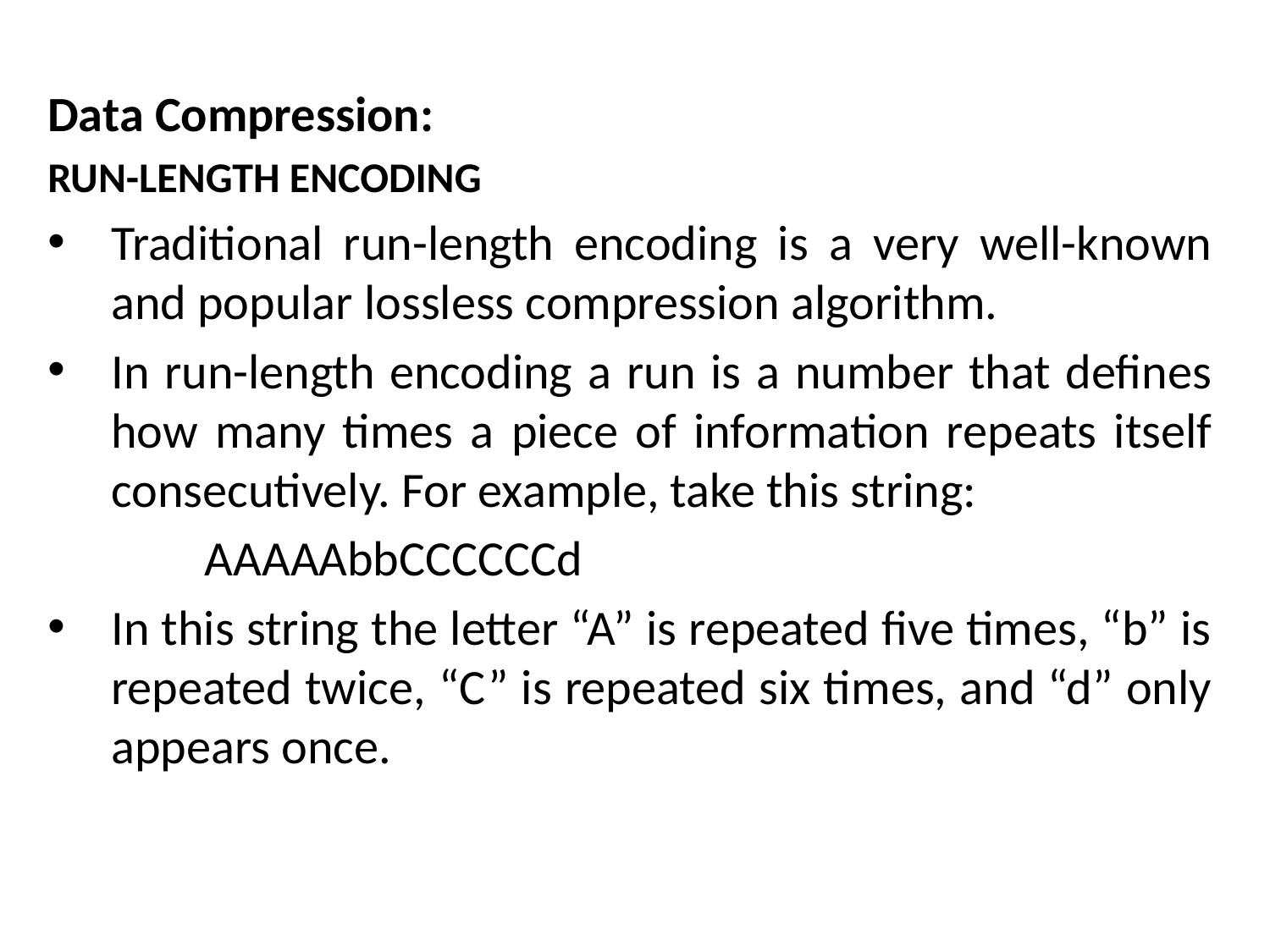

Data Compression:
RUN-LENGTH ENCODING
Traditional run-length encoding is a very well-known and popular lossless compression algorithm.
In run-length encoding a run is a number that defines how many times a piece of information repeats itself consecutively. For example, take this string:
              AAAAAbbCCCCCCd
In this string the letter “A” is repeated five times, “b” is repeated twice, “C” is repeated six times, and “d” only appears once.
# The Mathematical side of games